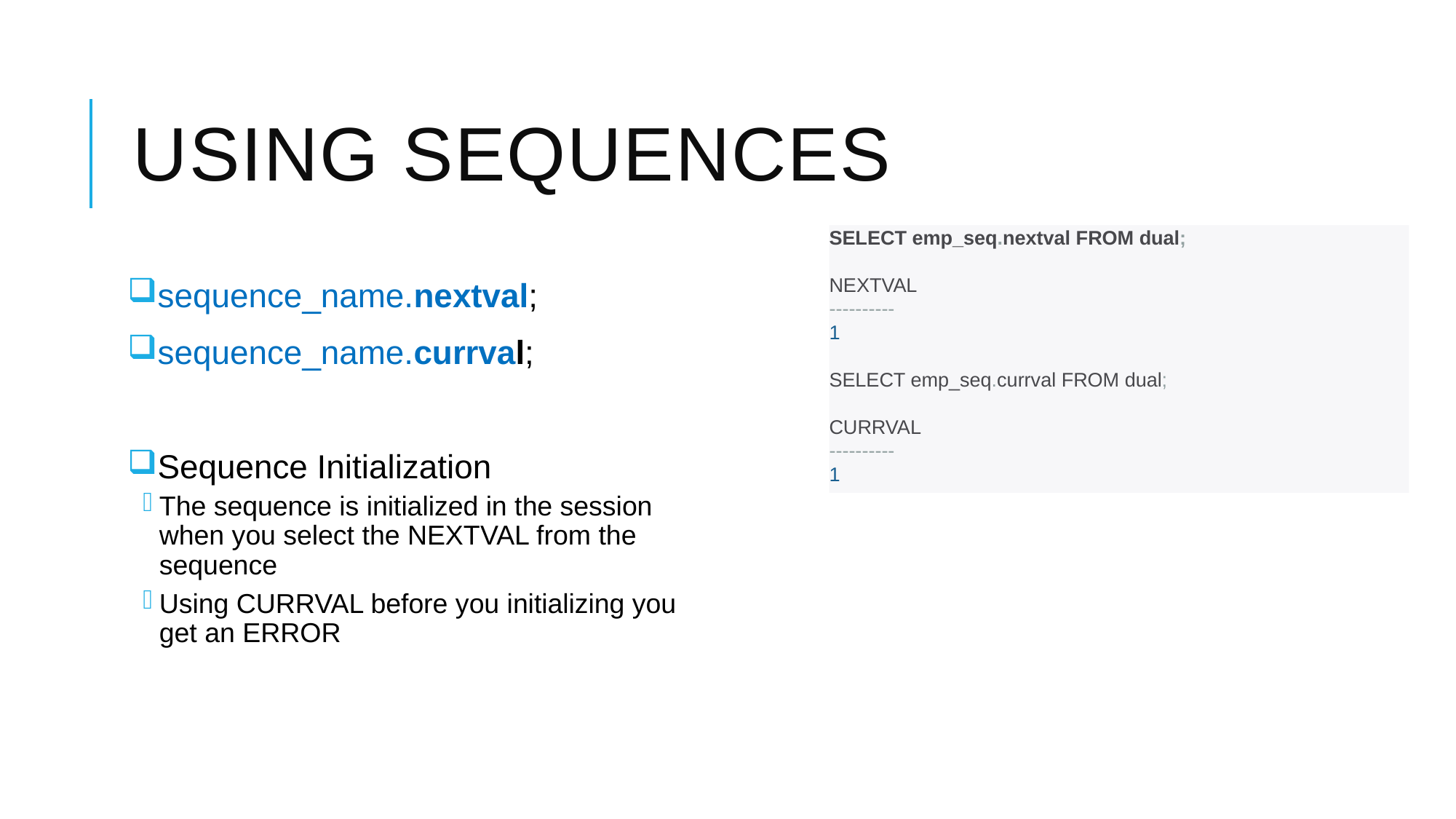

# Using sequences
SELECT emp_seq.nextval FROM dual;
NEXTVAL
----------
1
SELECT emp_seq.currval FROM dual;
CURRVAL
----------
1
sequence_name.nextval;
sequence_name.currval;

Sequence Initialization
The sequence is initialized in the session when you select the NEXTVAL from the sequence
Using CURRVAL before you initializing you get an ERROR